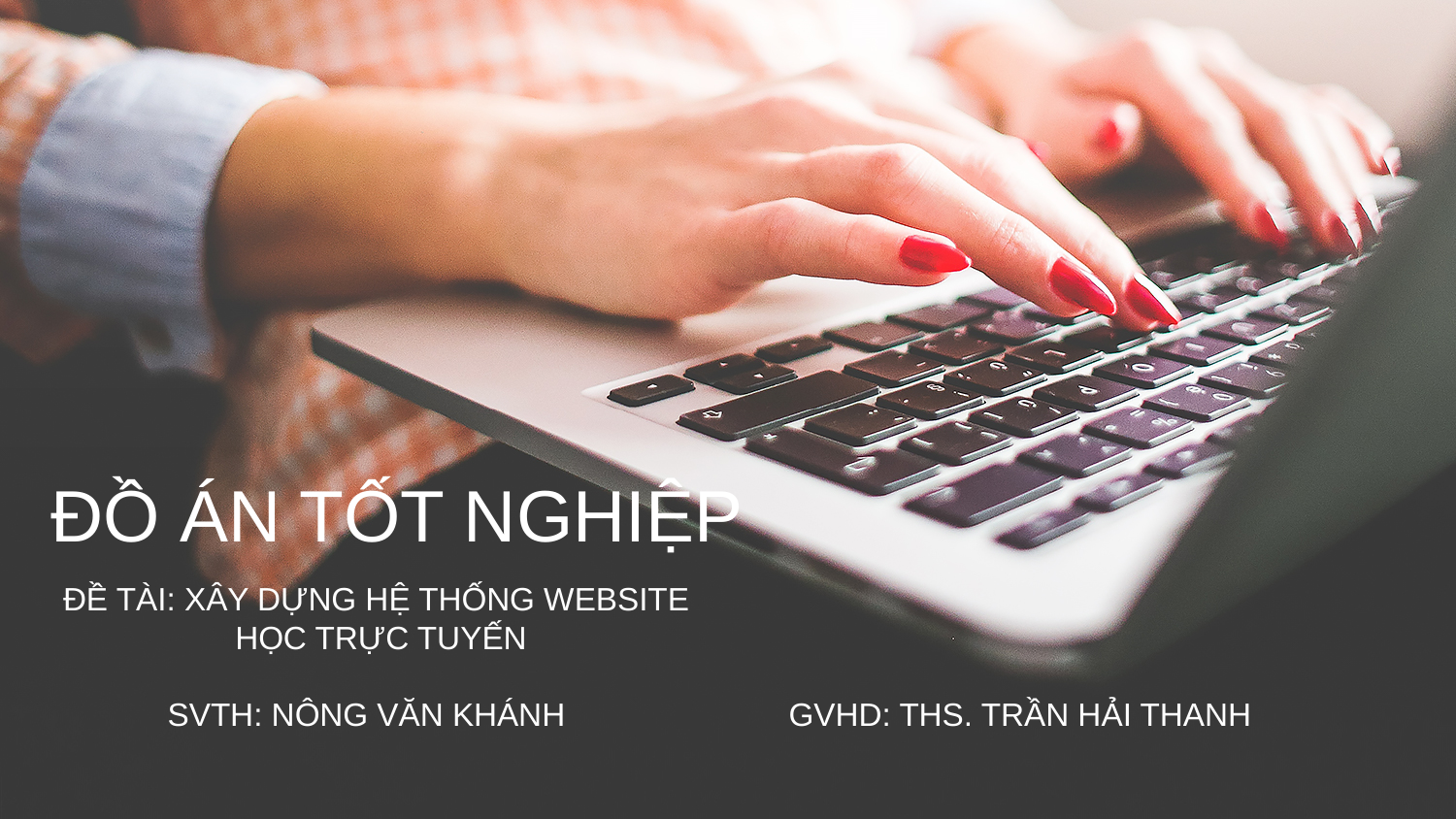

ĐỒ ÁN TỐT NGHIỆP
ĐỀ TÀI: XÂY DỰNG HỆ THỐNG WEBSITE
HỌC TRỰC TUYẾN
SVTH: NÔNG VĂN KHÁNH
GVHD: THS. TRẦN HẢI THANH